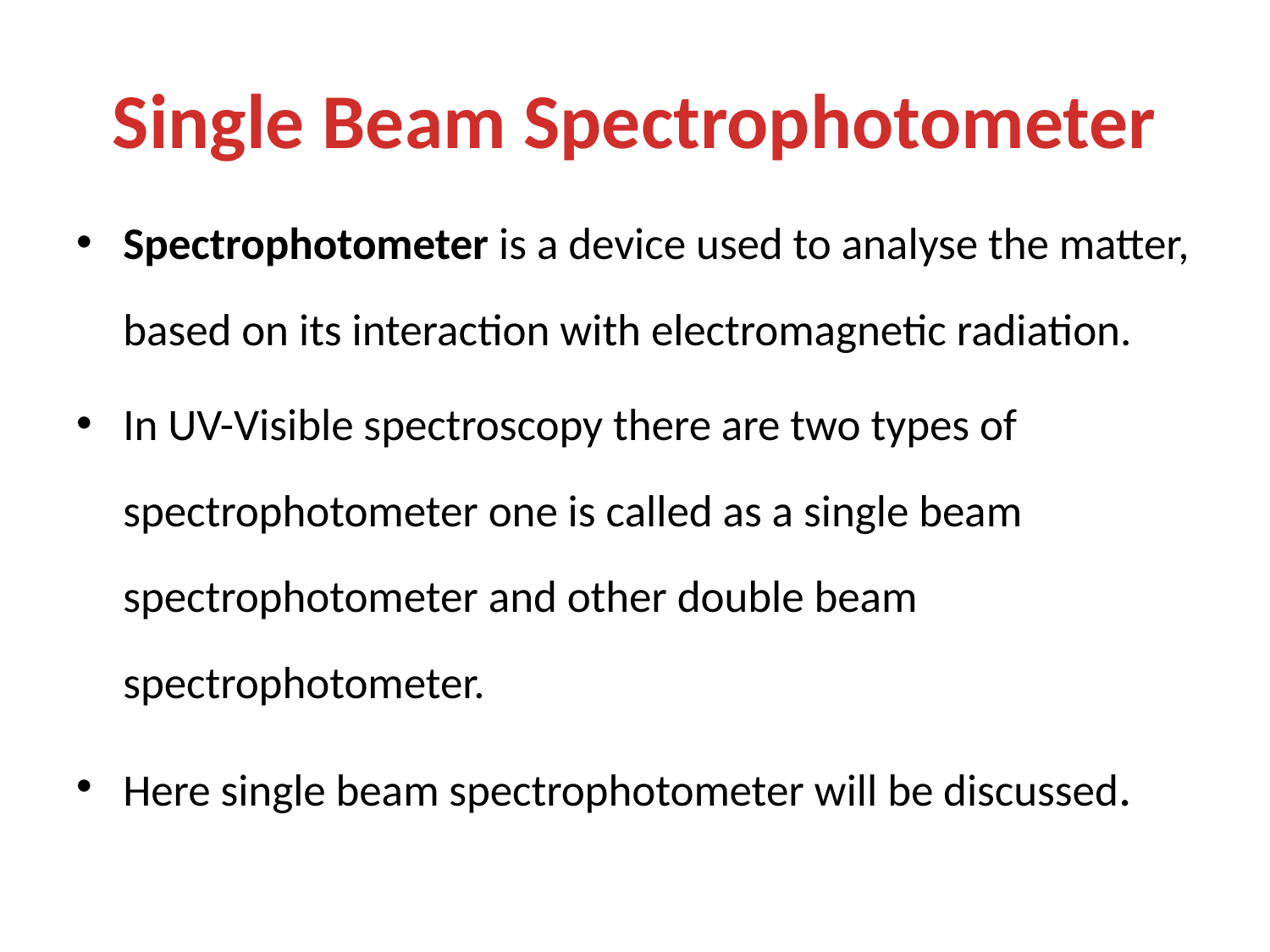

# Single Beam Spectrophotometer
Spectrophotometer is a device used to analyse the matter, based on its interaction with electromagnetic radiation.
In UV-Visible spectroscopy there are two types of spectrophotometer one is called as a single beam spectrophotometer and other double beam spectrophotometer.
Here single beam spectrophotometer will be discussed.